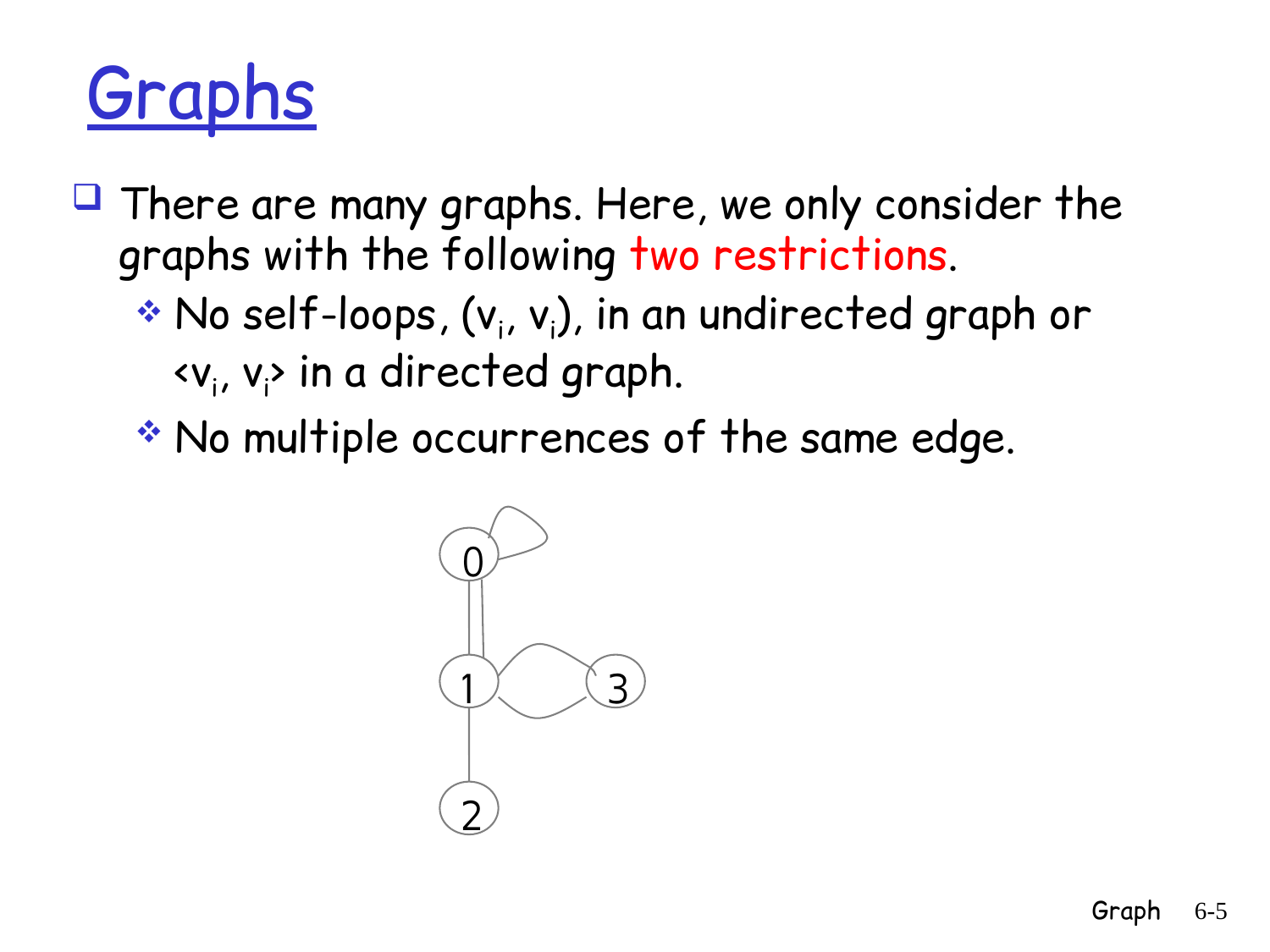

# Graphs
There are many graphs. Here, we only consider the graphs with the following two restrictions.
No self-loops, (vi, vi), in an undirected graph or <vi, vi> in a directed graph.
No multiple occurrences of the same edge.

0

1

3

2
Graph
6-5